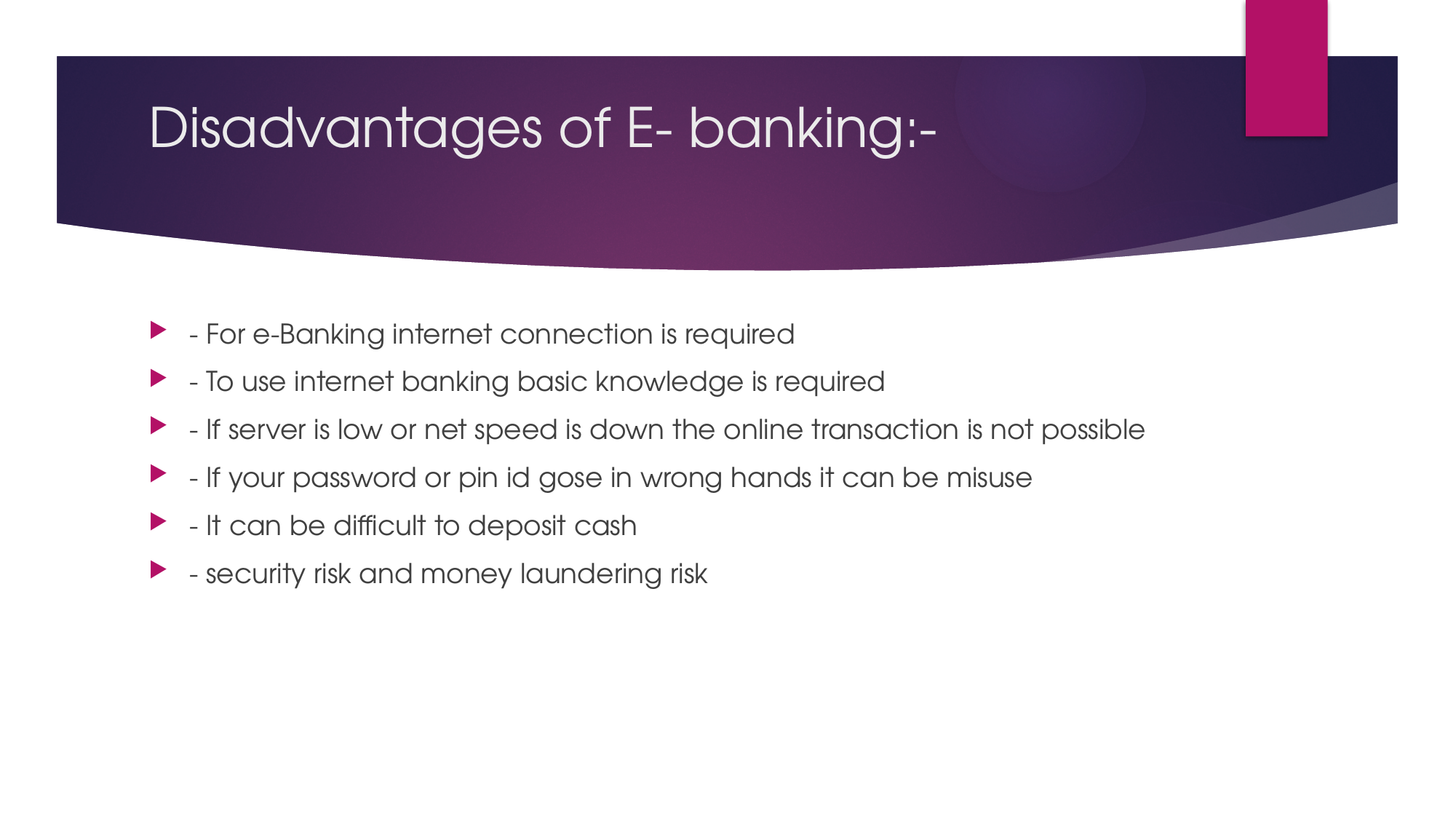

# Disadvantages of E- banking:-
- For e-Banking internet connection is required
- To use internet banking basic knowledge is required
- If server is low or net speed is down the online transaction is not possible
- If your password or pin id gose in wrong hands it can be misuse
- It can be difficult to deposit cash
- security risk and money laundering risk